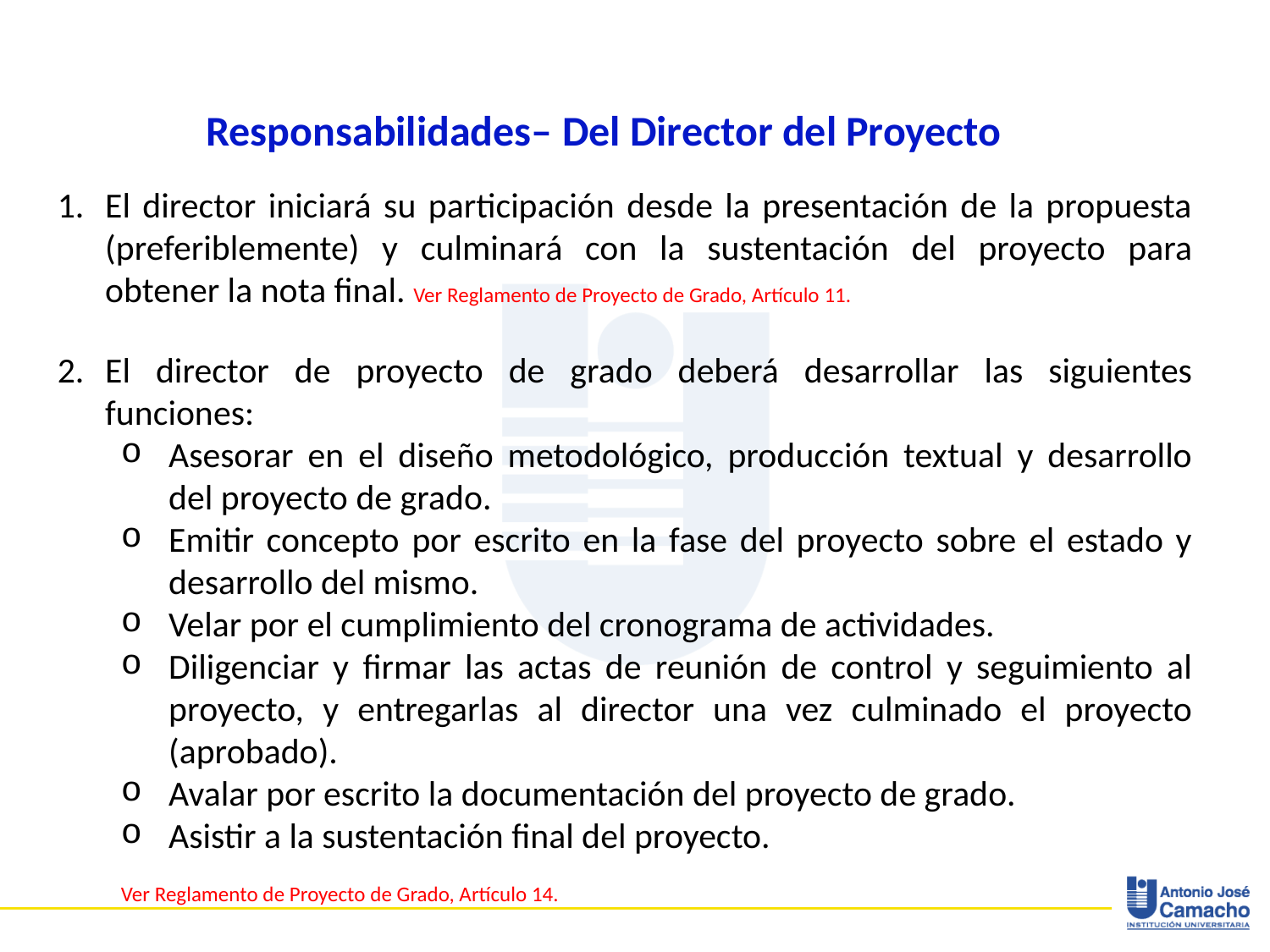

Responsabilidades– Del Director del Proyecto
El director iniciará su participación desde la presentación de la propuesta (preferiblemente) y culminará con la sustentación del proyecto para obtener la nota final. Ver Reglamento de Proyecto de Grado, Artículo 11.

El director de proyecto de grado deberá desarrollar las siguientes funciones:
Asesorar en el diseño metodológico, producción textual y desarrollo del proyecto de grado.
Emitir concepto por escrito en la fase del proyecto sobre el estado y desarrollo del mismo.
Velar por el cumplimiento del cronograma de actividades.
Diligenciar y firmar las actas de reunión de control y seguimiento al proyecto, y entregarlas al director una vez culminado el proyecto (aprobado).
Avalar por escrito la documentación del proyecto de grado.
Asistir a la sustentación final del proyecto.

Ver Reglamento de Proyecto de Grado, Artículo 14.